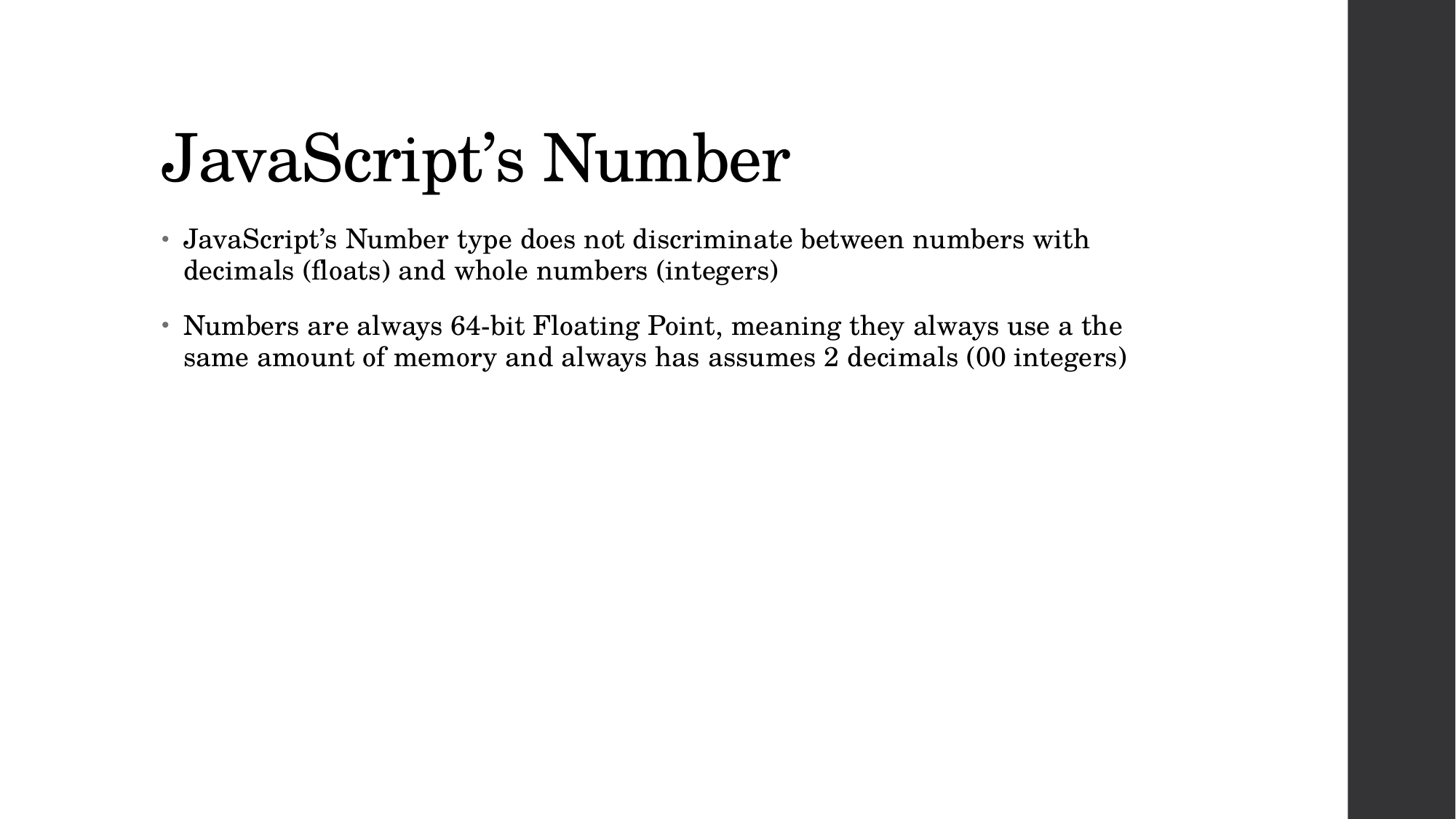

# JavaScript’s Number
JavaScript’s Number type does not discriminate between numbers with decimals (floats) and whole numbers (integers)
Numbers are always 64-bit Floating Point, meaning they always use a the same amount of memory and always has assumes 2 decimals (00 integers)